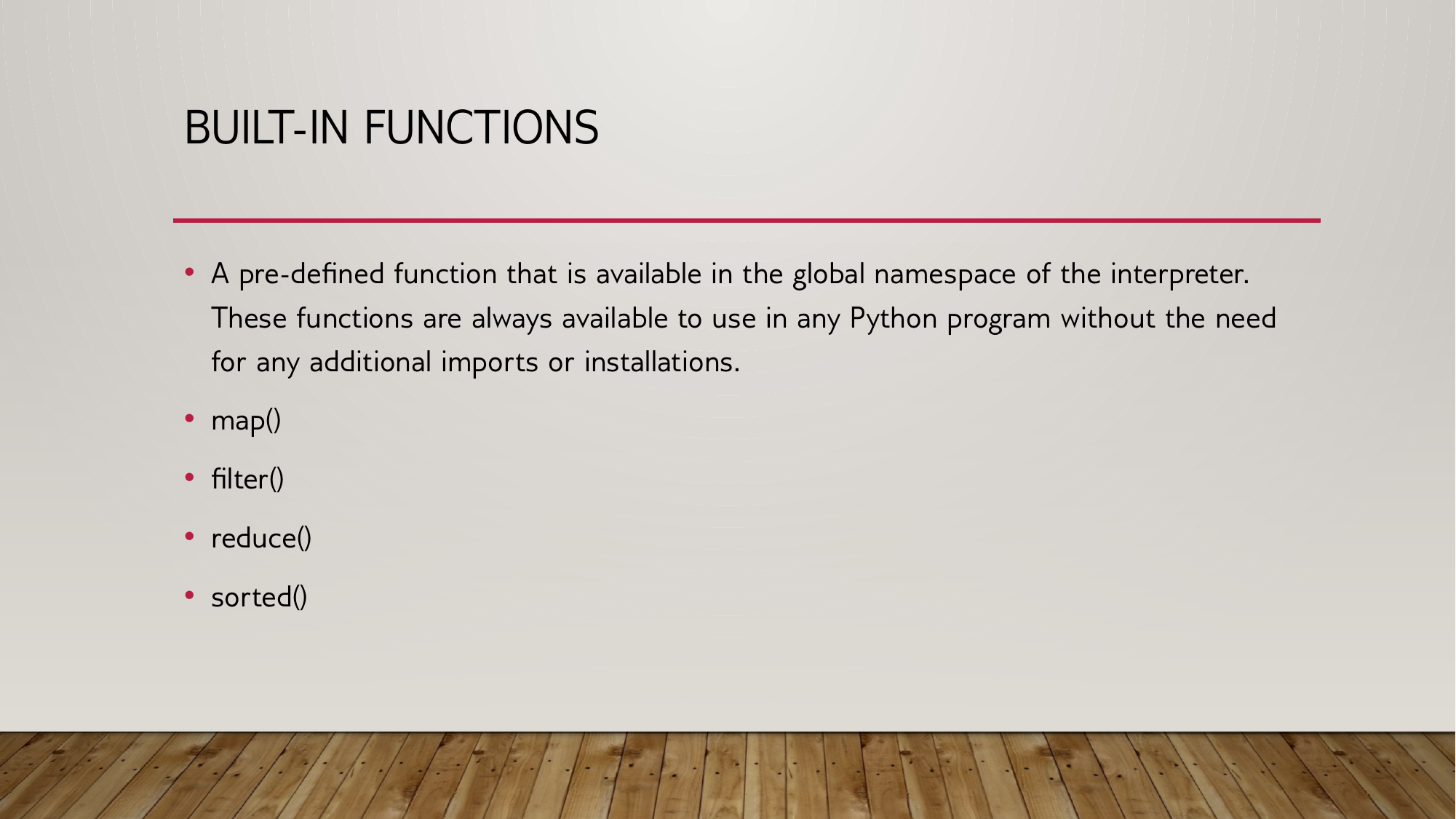

# Built-in Functions
A pre-defined function that is available in the global namespace of the interpreter. These functions are always available to use in any Python program without the need for any additional imports or installations.
map()
filter()
reduce()
sorted()